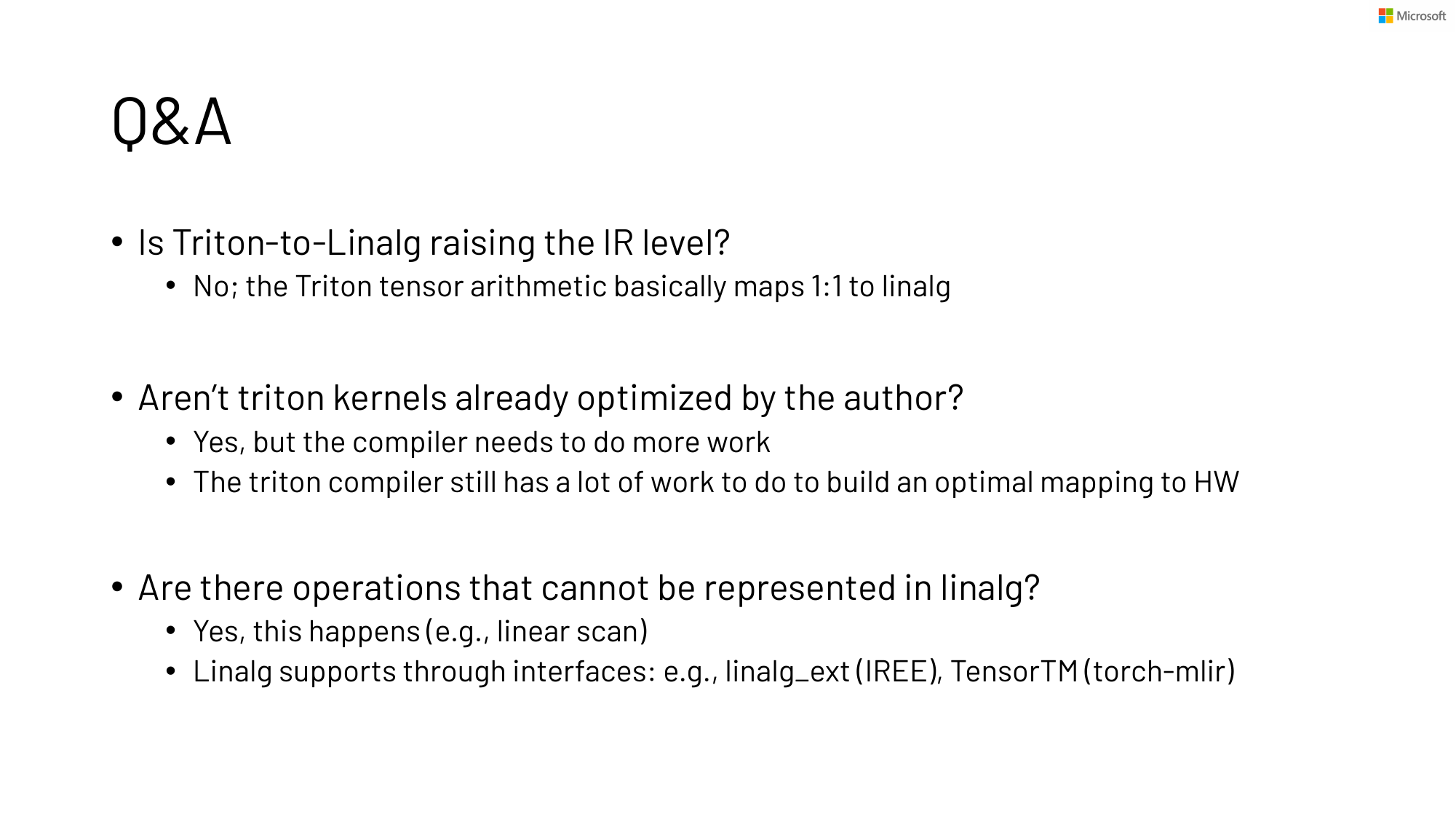

# Q&A
Is Triton-to-Linalg raising the IR level?
No; the Triton tensor arithmetic basically maps 1:1 to linalg

Aren’t triton kernels already optimized by the author?
Yes, but the compiler needs to do more work
The triton compiler still has a lot of work to do to build an optimal mapping to HW

Are there operations that cannot be represented in linalg?
Yes, this happens (e.g., linear scan)
Linalg supports through interfaces: e.g., linalg_ext (IREE), TensorTM (torch-mlir)